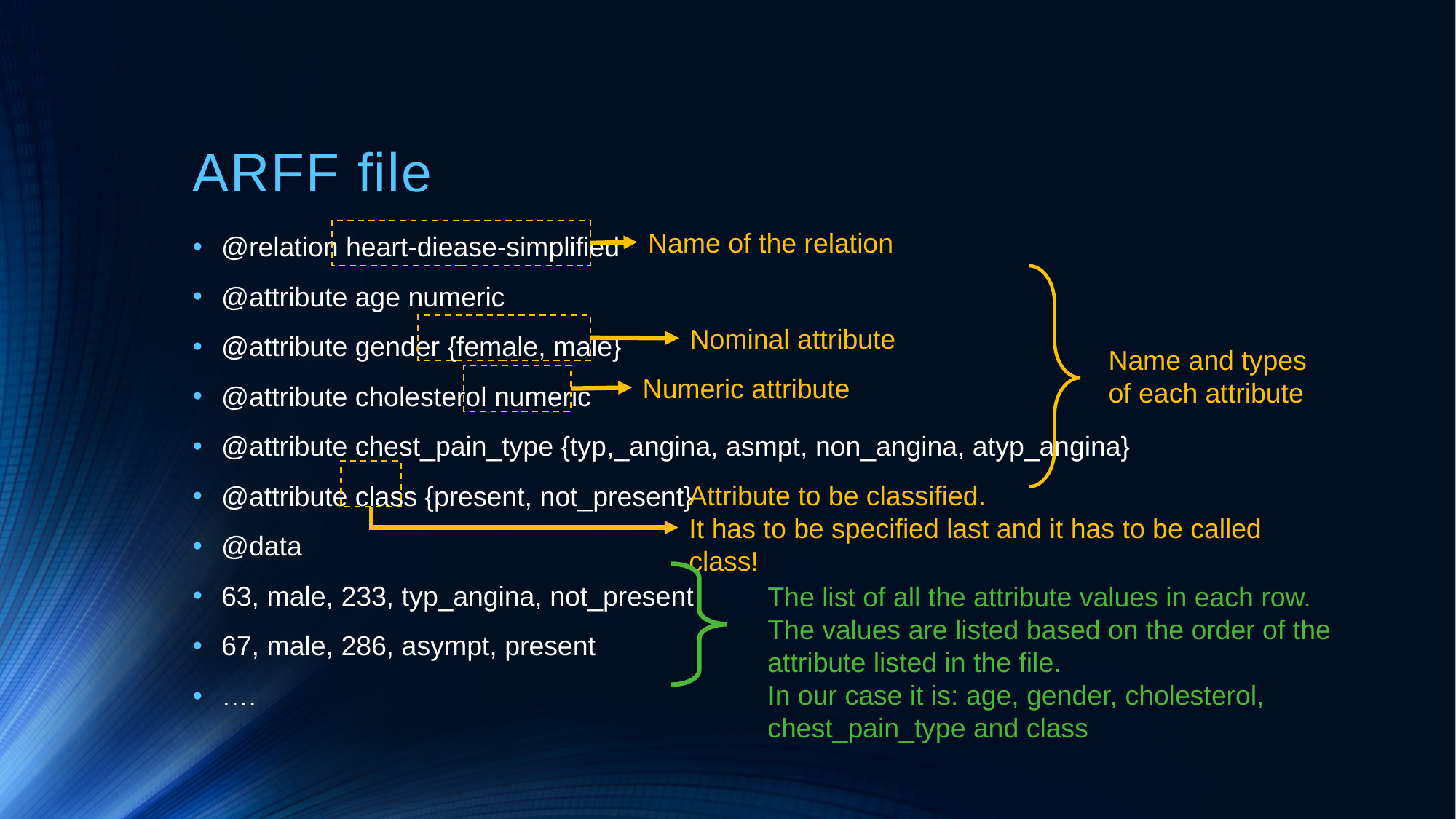

# ARFF file

Name of the relation
@relation heart-diease-simplified
@attribute age numeric
@attribute gender {female, male}
@attribute cholesterol numeric
@attribute chest_pain_type {typ,_angina, asmpt, non_angina, atyp_angina}
@attribute class {present, not_present}
@data
63, male, 233, typ_angina, not_present
67, male, 286, asympt, present
….

Nominal attribute
Name and types of each attribute

Numeric attribute

Attribute to be classified.
It has to be specified last and it has to be called class!

The list of all the attribute values in each row.
The values are listed based on the order of the attribute listed in the file.
In our case it is: age, gender, cholesterol, chest_pain_type and class